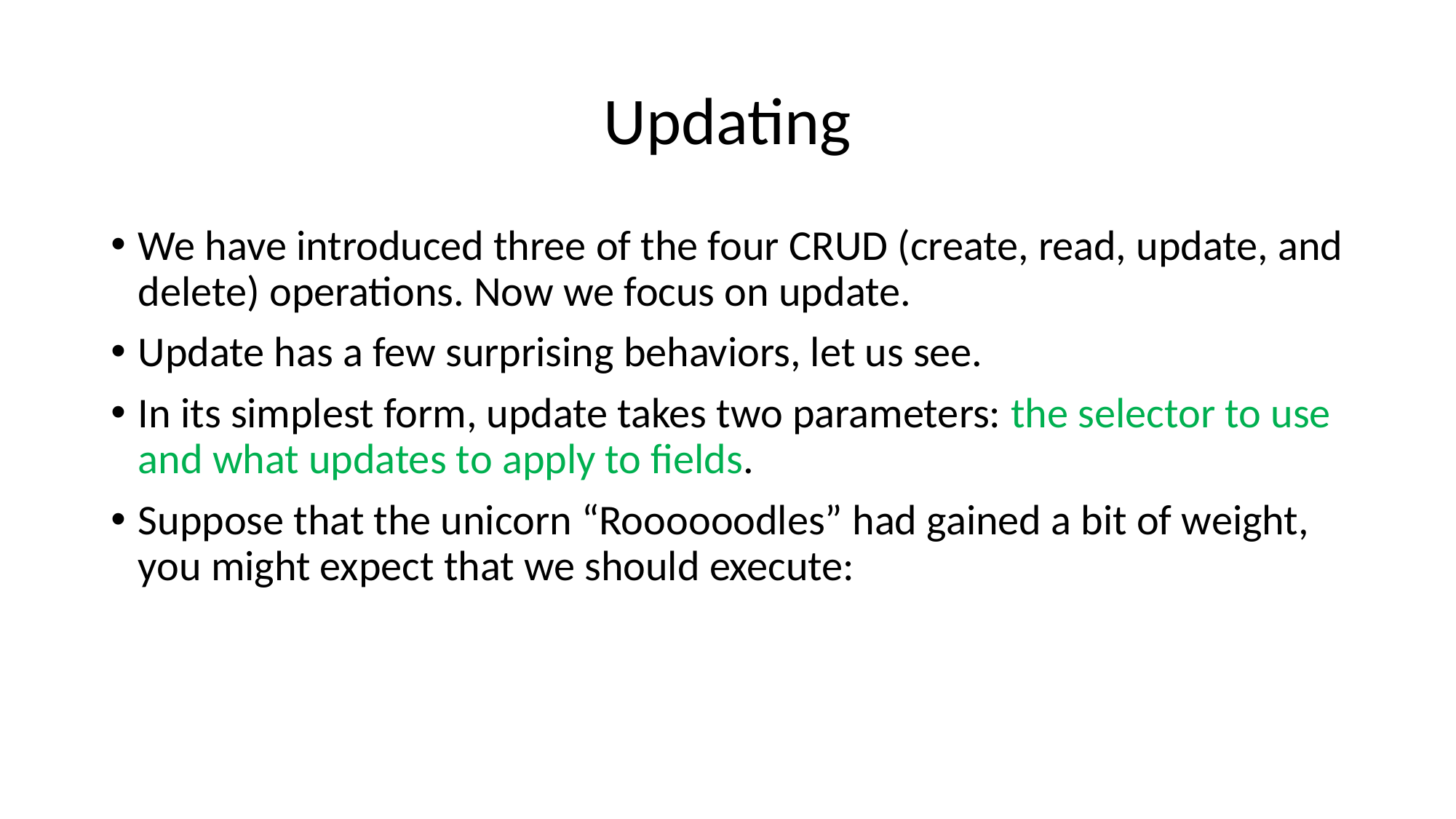

# Updating
We have introduced three of the four CRUD (create, read, update, and delete) operations. Now we focus on update.
Update has a few surprising behaviors, let us see.
In its simplest form, update takes two parameters: the selector to use and what updates to apply to fields.
Suppose that the unicorn “Roooooodles” had gained a bit of weight, you might expect that we should execute: